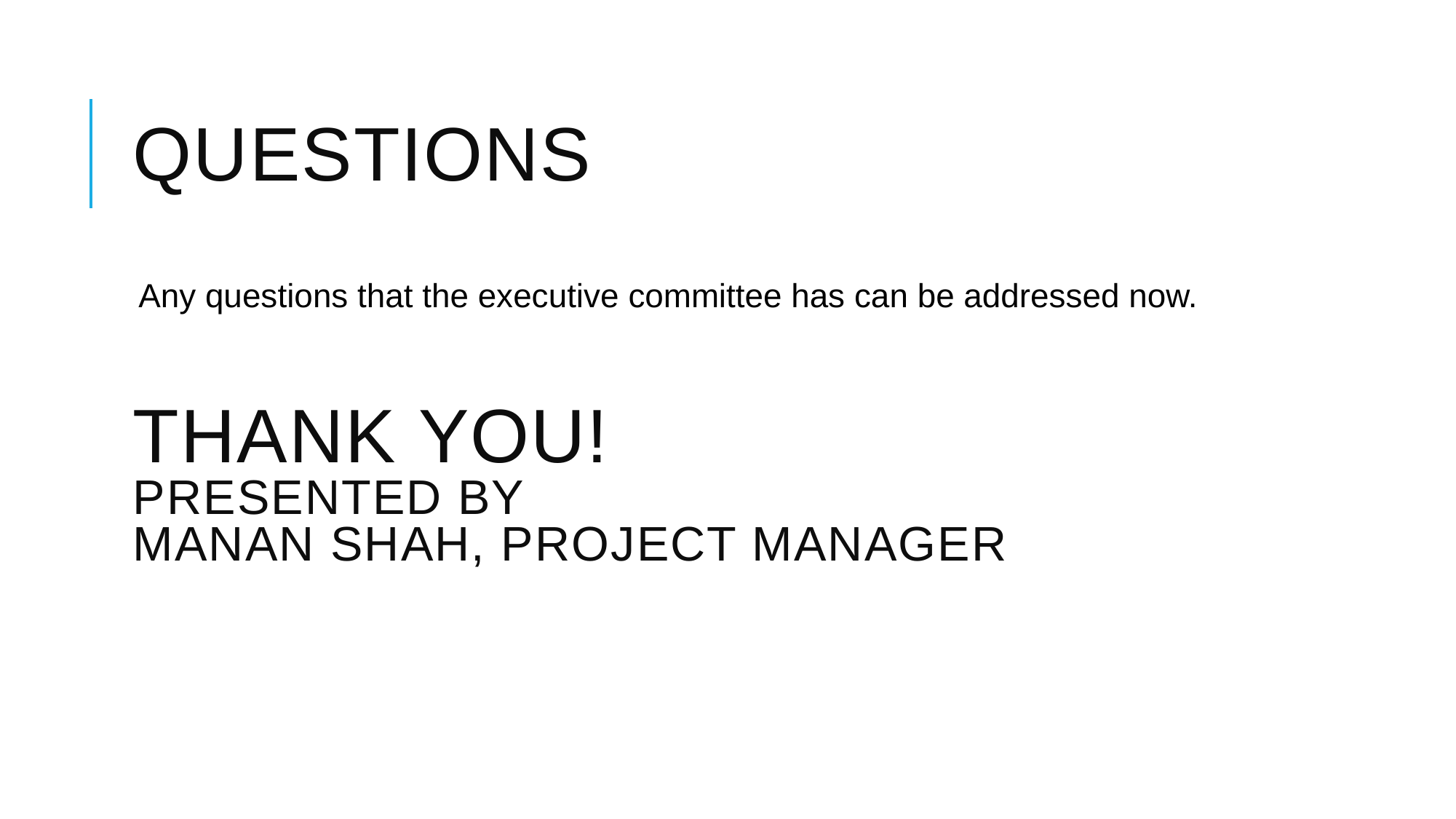

# Questions
Any questions that the executive committee has can be addressed now.
Thank you!
Presented by
Manan Shah, Project Manager